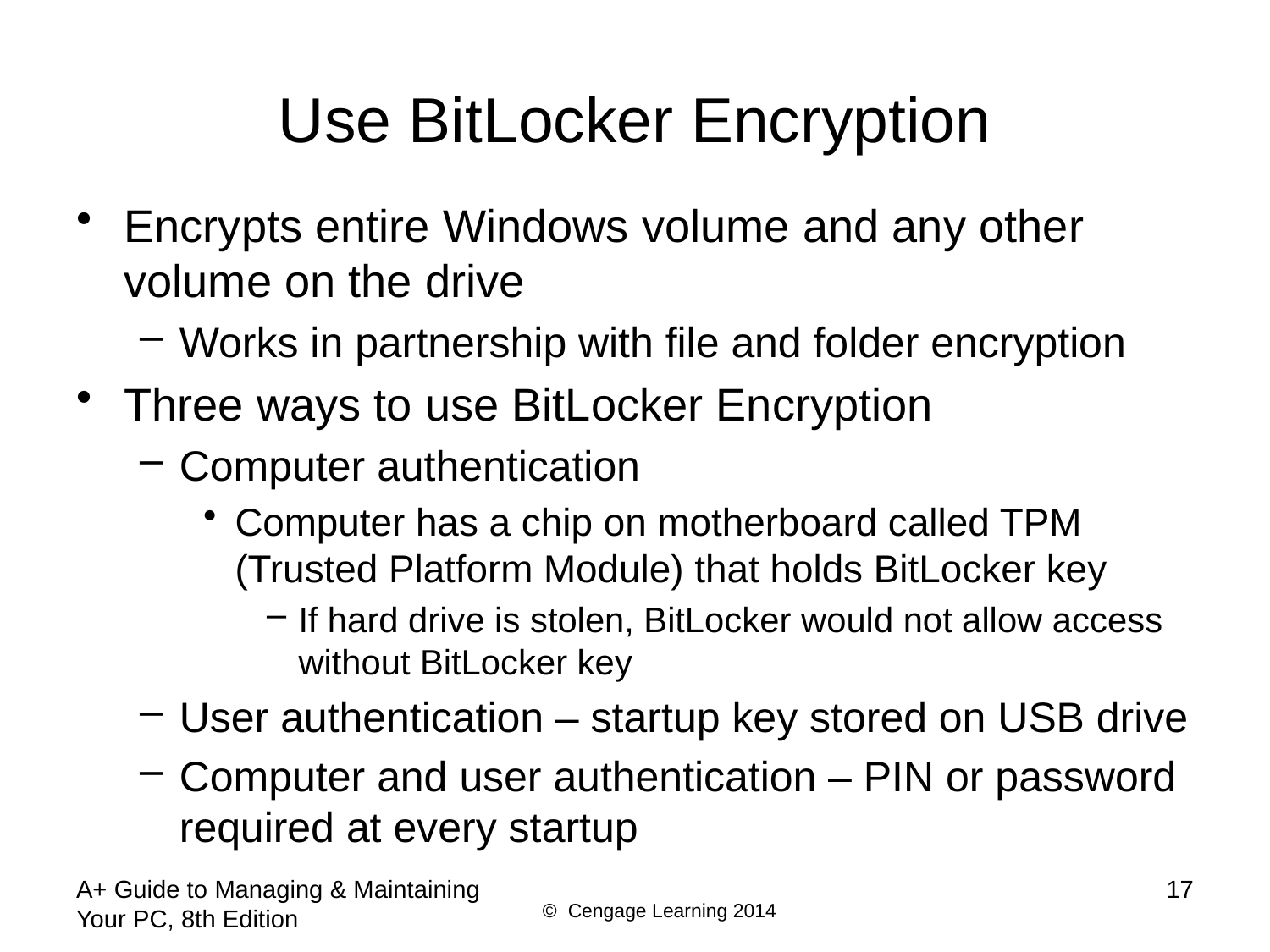

# Use BitLocker Encryption
Encrypts entire Windows volume and any other volume on the drive
Works in partnership with file and folder encryption
Three ways to use BitLocker Encryption
Computer authentication
Computer has a chip on motherboard called TPM (Trusted Platform Module) that holds BitLocker key
If hard drive is stolen, BitLocker would not allow access without BitLocker key
User authentication – startup key stored on USB drive
Computer and user authentication – PIN or password required at every startup
A+ Guide to Managing & Maintaining Your PC, 8th Edition
17